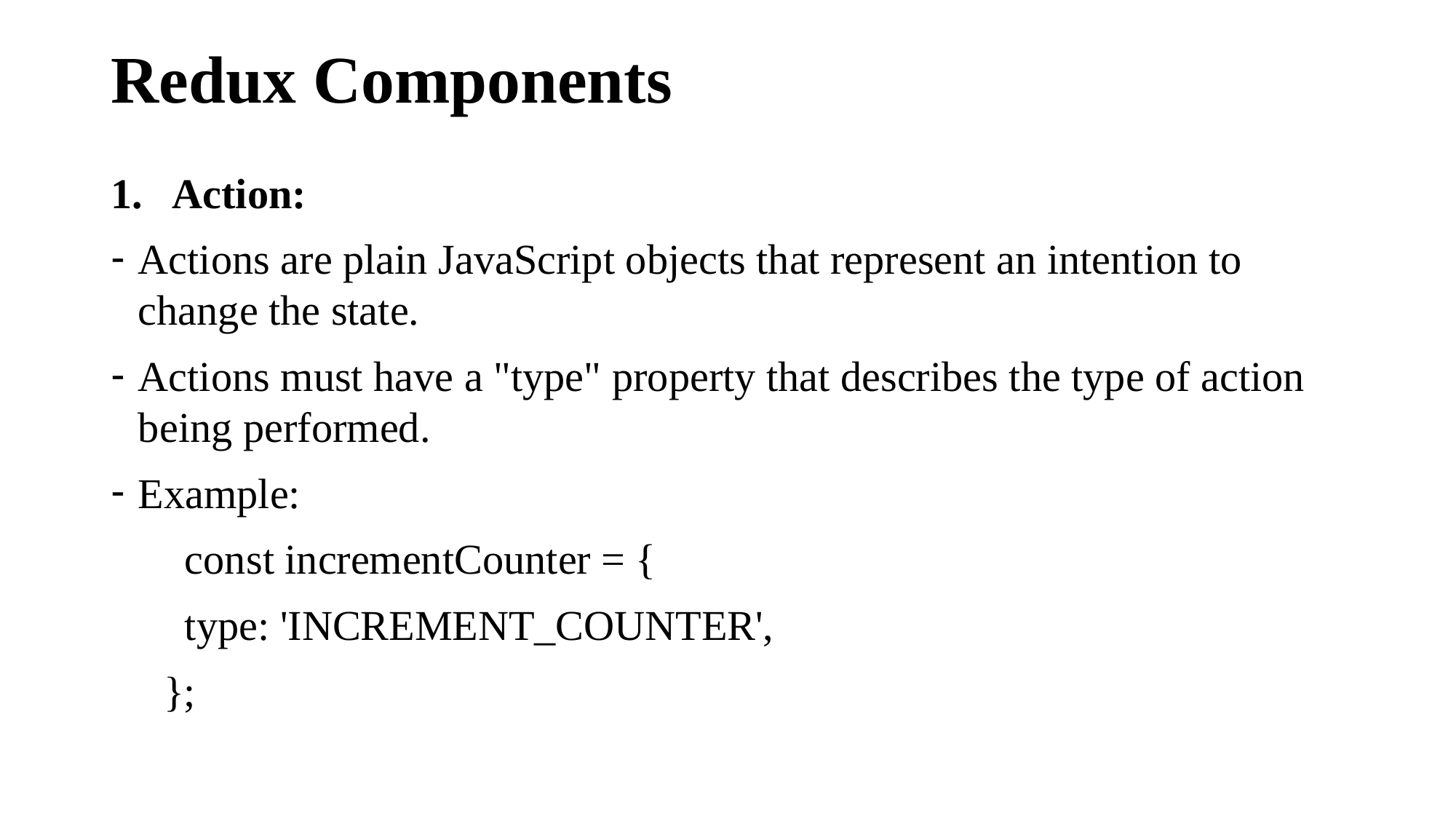

# Redux Components
Action:
Actions are plain JavaScript objects that represent an intention to change the state.
Actions must have a "type" property that describes the type of action being performed.
Example:
       const incrementCounter = {
       type: 'INCREMENT_COUNTER',
     };